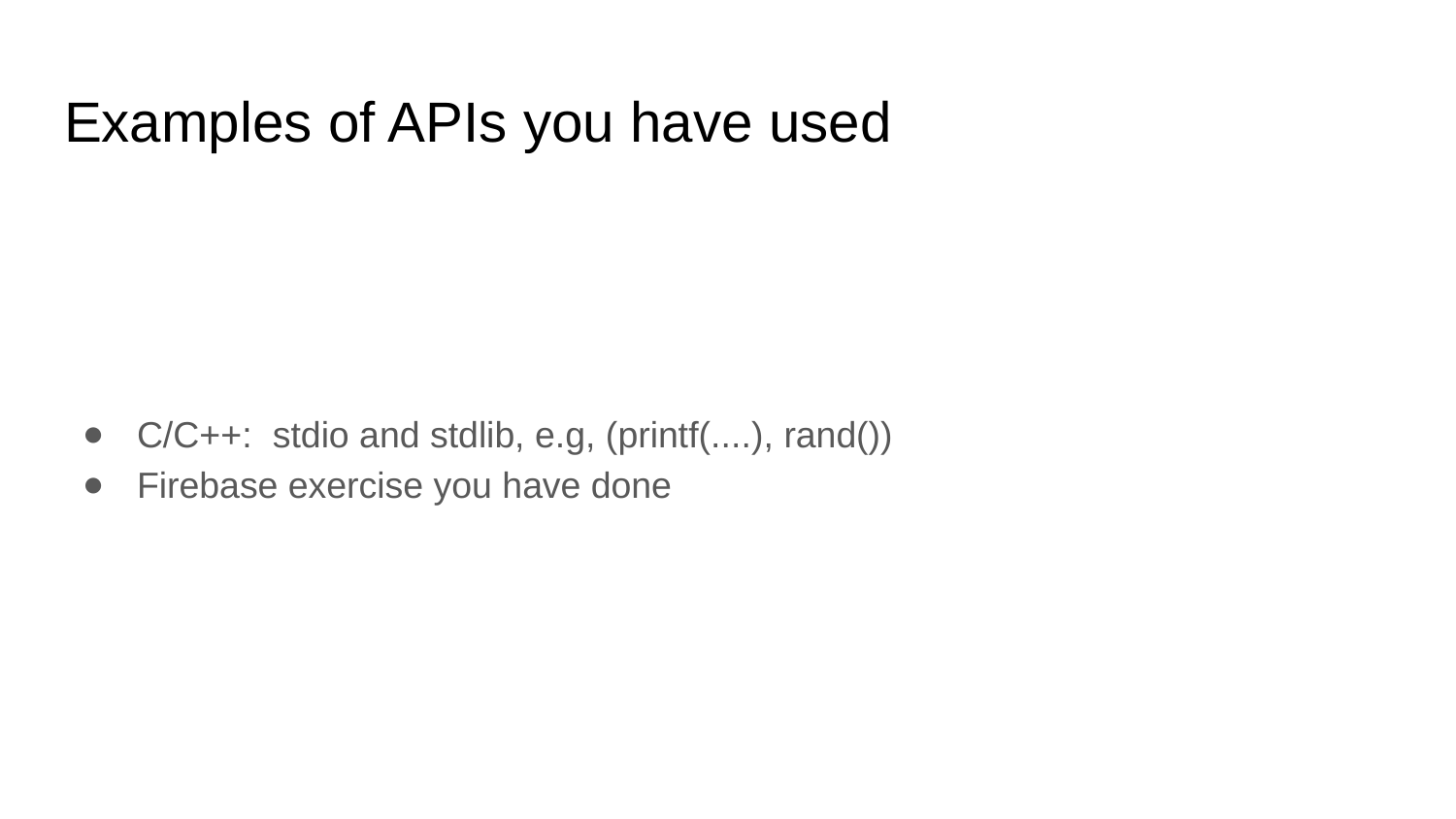

# Examples of APIs you have used
C/C++:  stdio and stdlib, e.g, (printf(....), rand())
Firebase exercise you have done